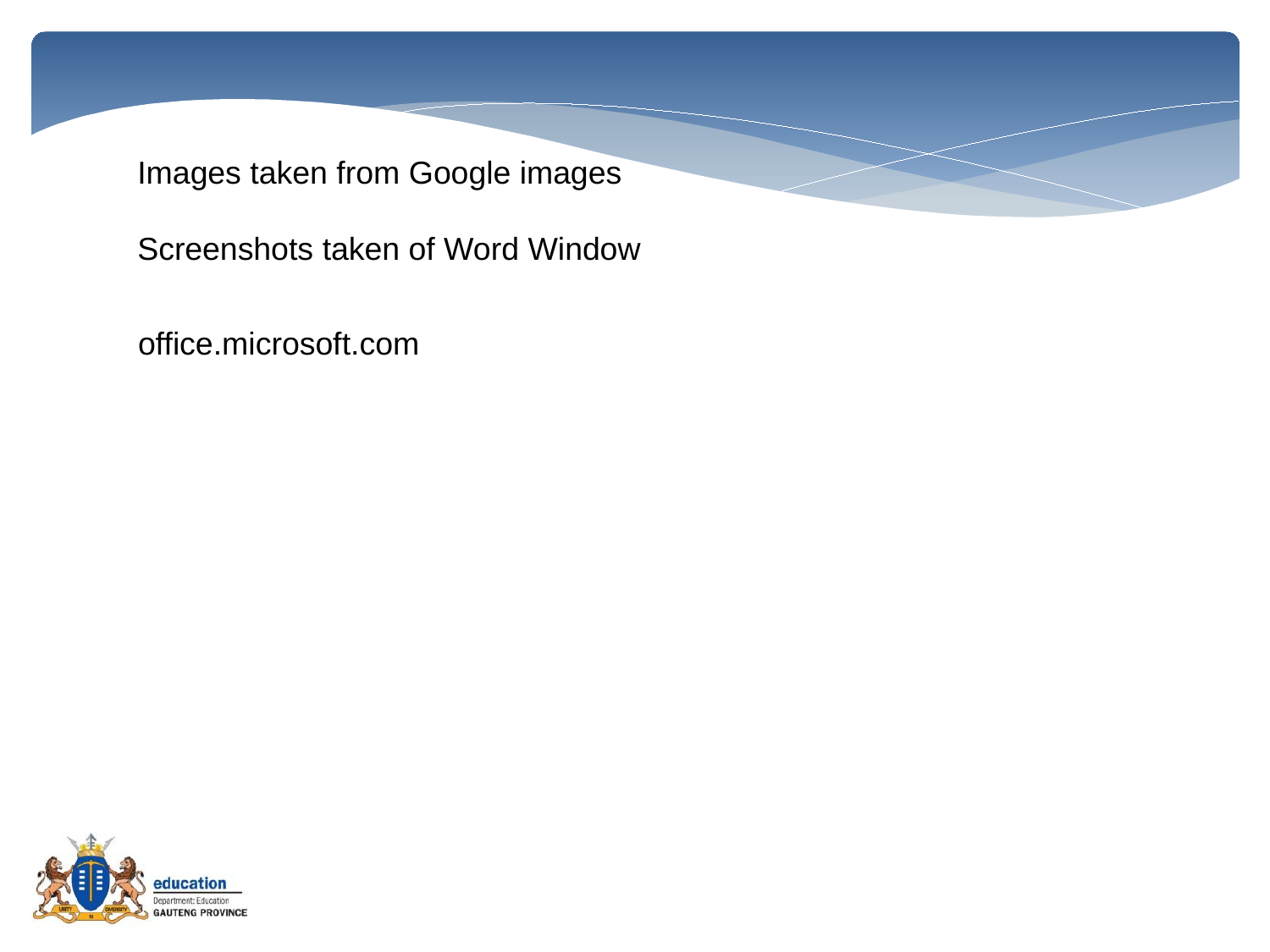

Images taken from Google images

Screenshots taken of Word Window
office.microsoft.com